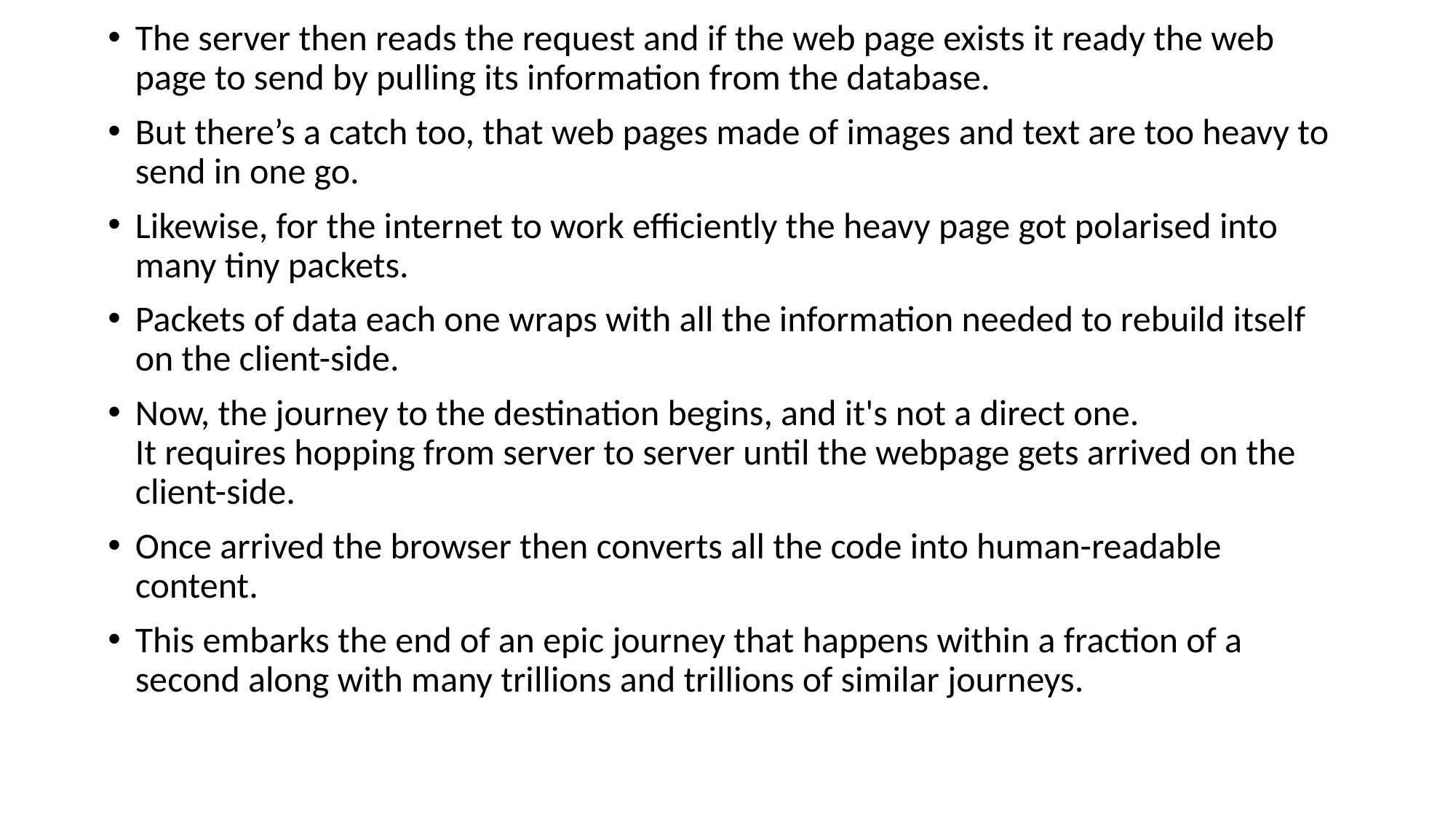

The server then reads the request and if the web page exists it ready the web page to send by pulling its information from the database.
But there’s a catch too, that web pages made of images and text are too heavy to send in one go.
Likewise, for the internet to work efficiently the heavy page got polarised into many tiny packets.
Packets of data each one wraps with all the information needed to rebuild itself on the client-side.
Now, the journey to the destination begins, and it's not a direct one.
It requires hopping from server to server until the webpage gets arrived on the client-side.
Once arrived the browser then converts all the code into human-readable content.
This embarks the end of an epic journey that happens within a fraction of a second along with many trillions and trillions of similar journeys.